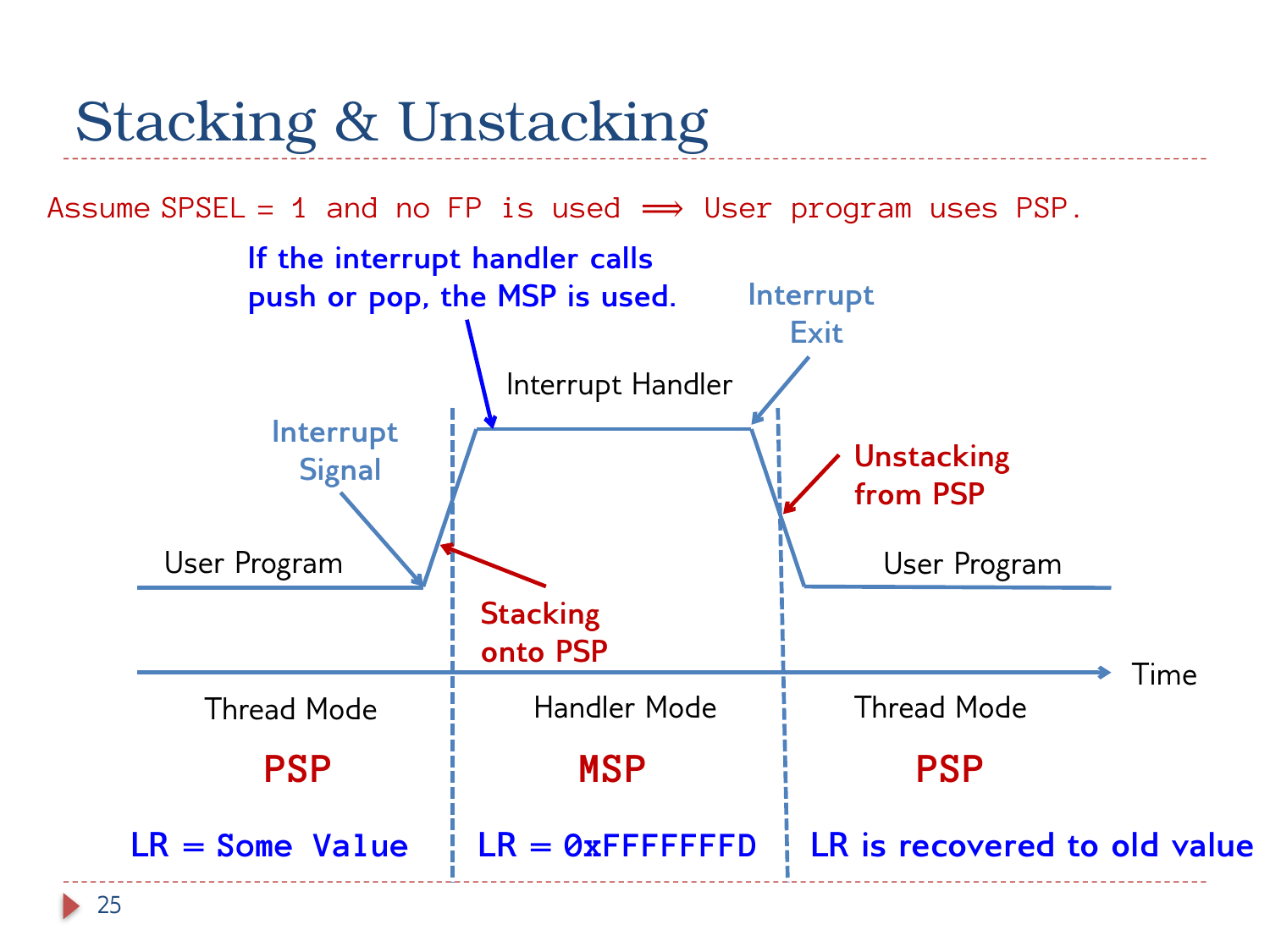

# Stacking & Unstacking
Assume SPSEL = 1 and no FP is used ⟹  User program uses PSP.
If the interrupt handler calls push or pop, the MSP is used.
Interrupt
Exit
Interrupt Handler
Interrupt
Signal
Unstacking
from PSP
User Program
User Program
Stacking
onto PSP
Time
Handler Mode
Thread Mode
Thread Mode
PSP
MSP
PSP
LR = Some Value
LR = 0xFFFFFFFD
LR is recovered to old value
25